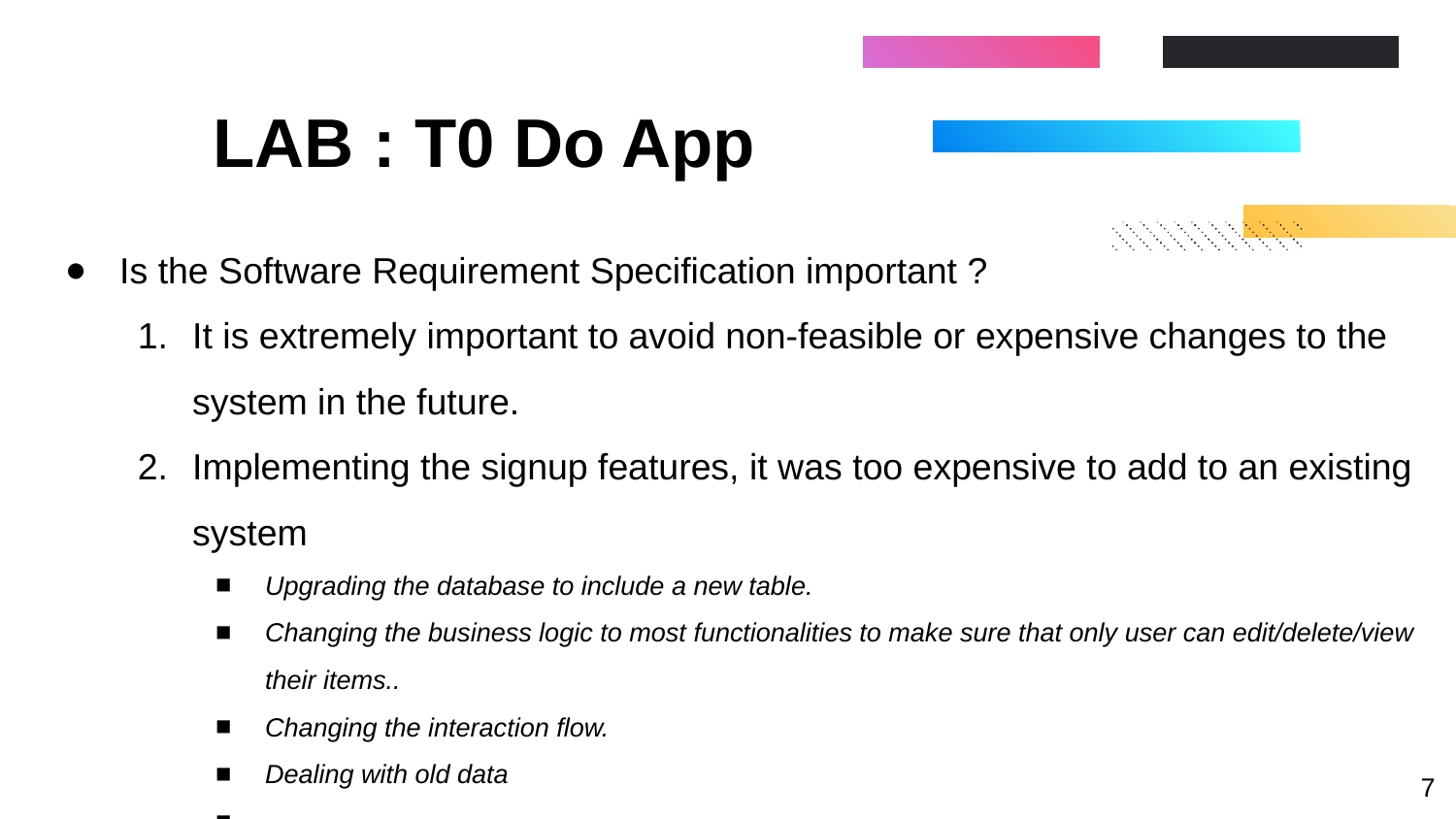

# LAB : T0 Do App
Is the Software Requirement Specification important ?
It is extremely important to avoid non-feasible or expensive changes to the system in the future.
Implementing the signup features, it was too expensive to add to an existing system
Upgrading the database to include a new table.
Changing the business logic to most functionalities to make sure that only user can edit/delete/view their items..
Changing the interaction flow.
Dealing with old data
….
7